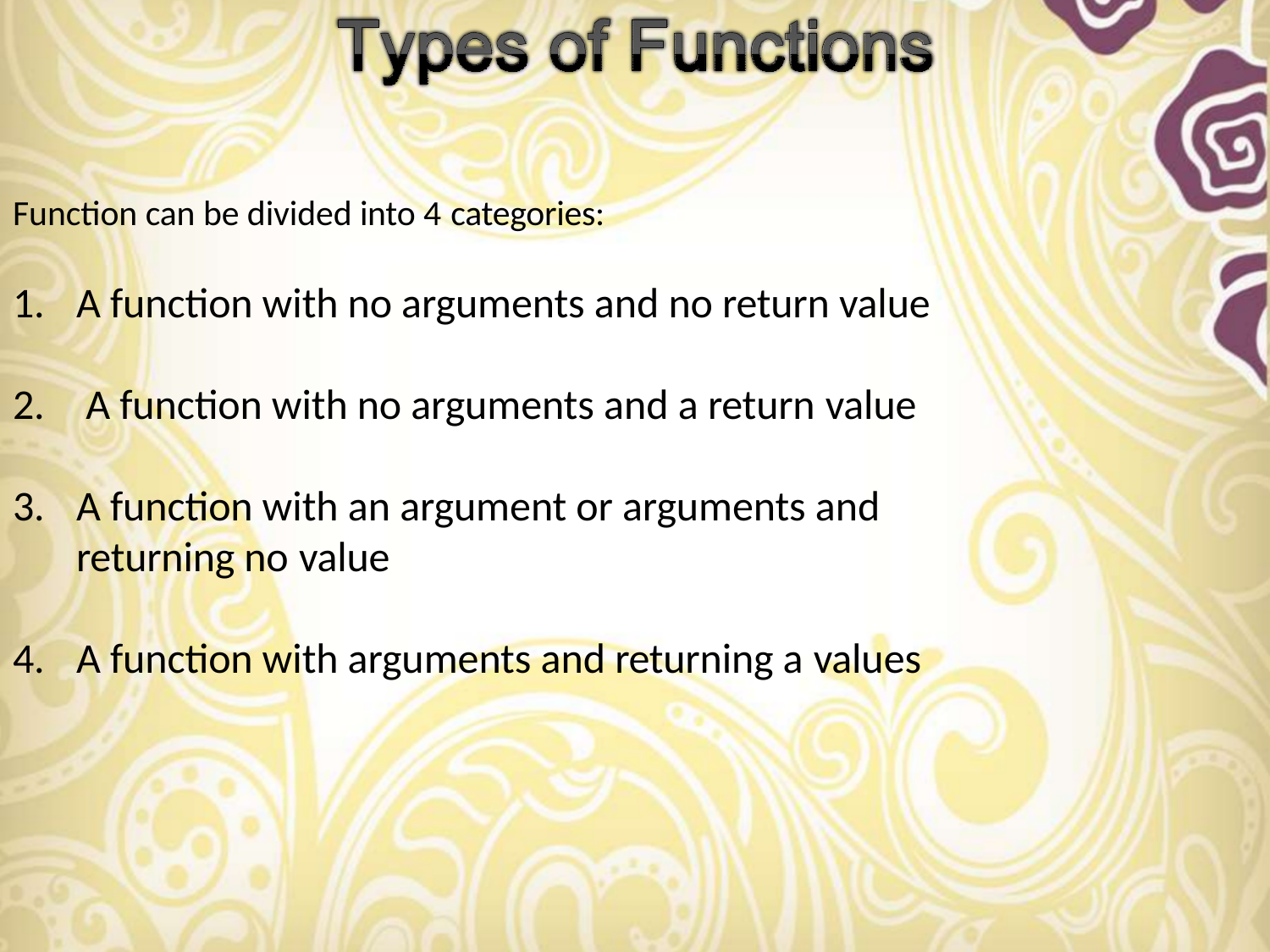

Function can be divided into 4 categories:

A function with no arguments and no return value

 A function with no arguments and a return value

A function with an argument or arguments and returning no value

A function with arguments and returning a values